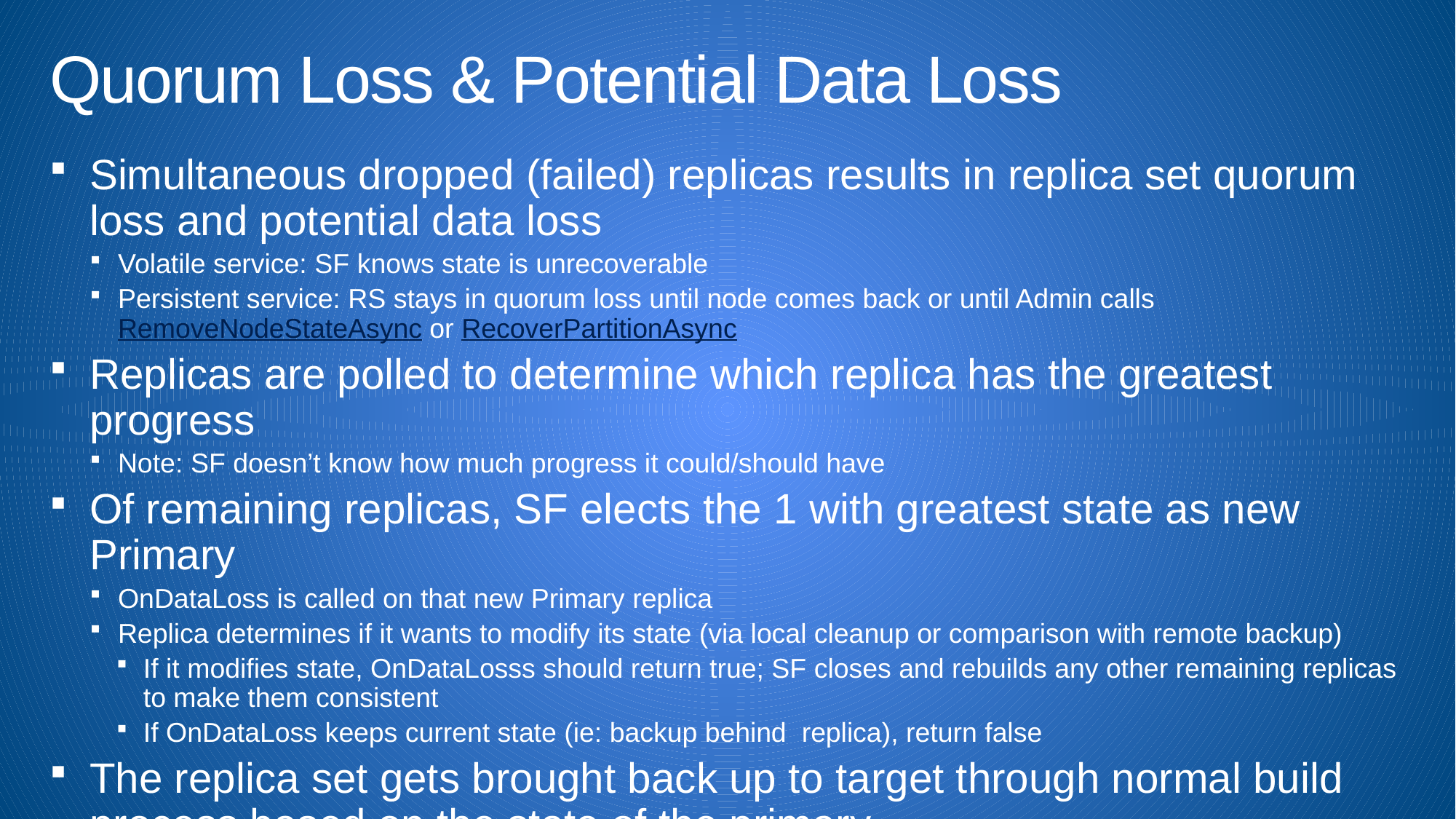

# Quorum Loss & Potential Data Loss
Simultaneous dropped (failed) replicas results in replica set quorum loss and potential data loss
Volatile service: SF knows state is unrecoverable
Persistent service: RS stays in quorum loss until node comes back or until Admin calls RemoveNodeStateAsync or RecoverPartitionAsync
Replicas are polled to determine which replica has the greatest progress
Note: SF doesn’t know how much progress it could/should have
Of remaining replicas, SF elects the 1 with greatest state as new Primary
OnDataLoss is called on that new Primary replica
Replica determines if it wants to modify its state (via local cleanup or comparison with remote backup)
If it modifies state, OnDataLosss should return true; SF closes and rebuilds any other remaining replicas to make them consistent
If OnDataLoss keeps current state (ie: backup behind  replica), return false
The replica set gets brought back up to target through normal build process based on the state of the primary